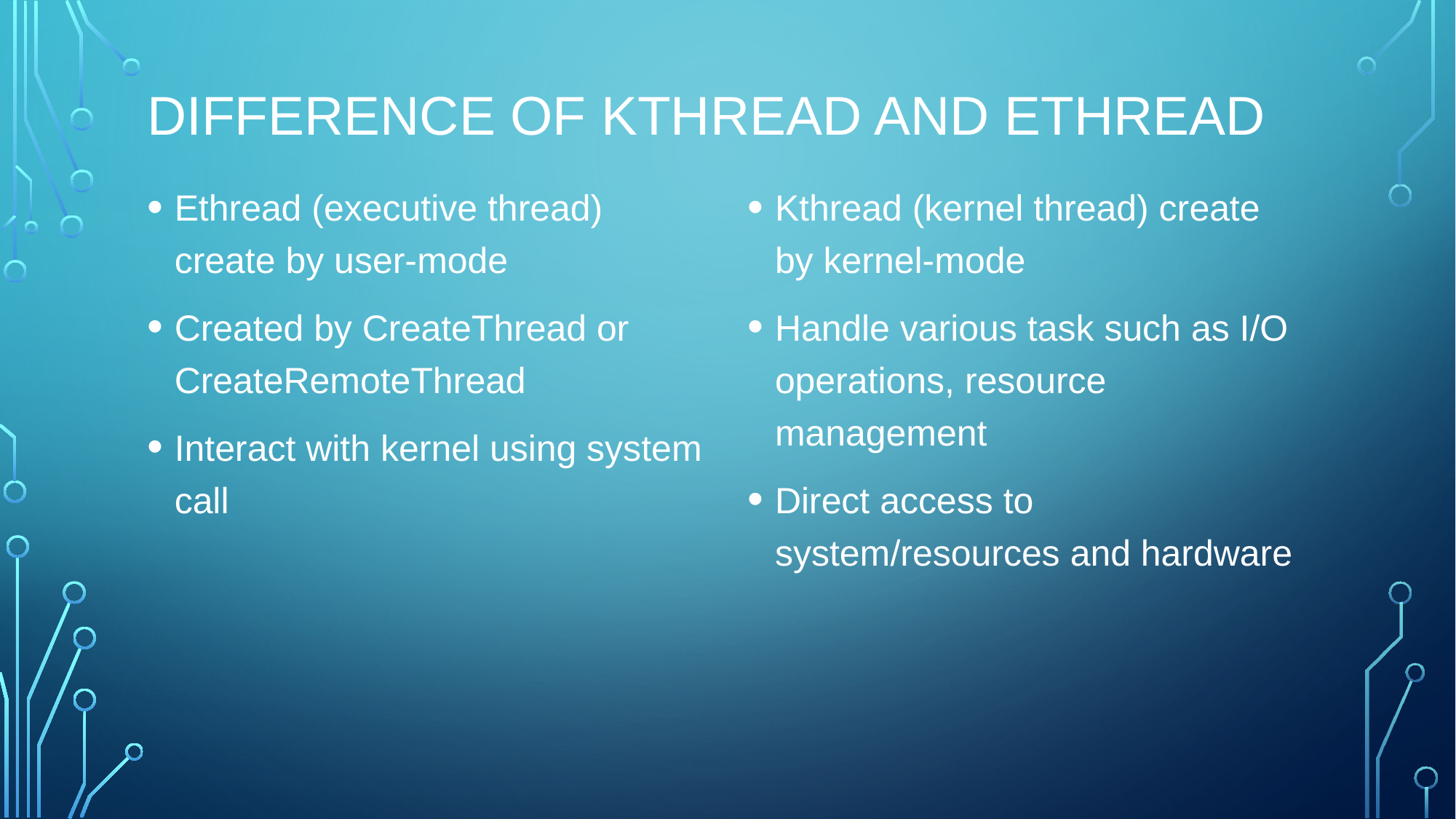

# Difference of kthread and ethread
Ethread (executive thread) create by user-mode
Created by CreateThread or CreateRemoteThread
Interact with kernel using system call
Kthread (kernel thread) create by kernel-mode
Handle various task such as I/O operations, resource management
Direct access to system/resources and hardware